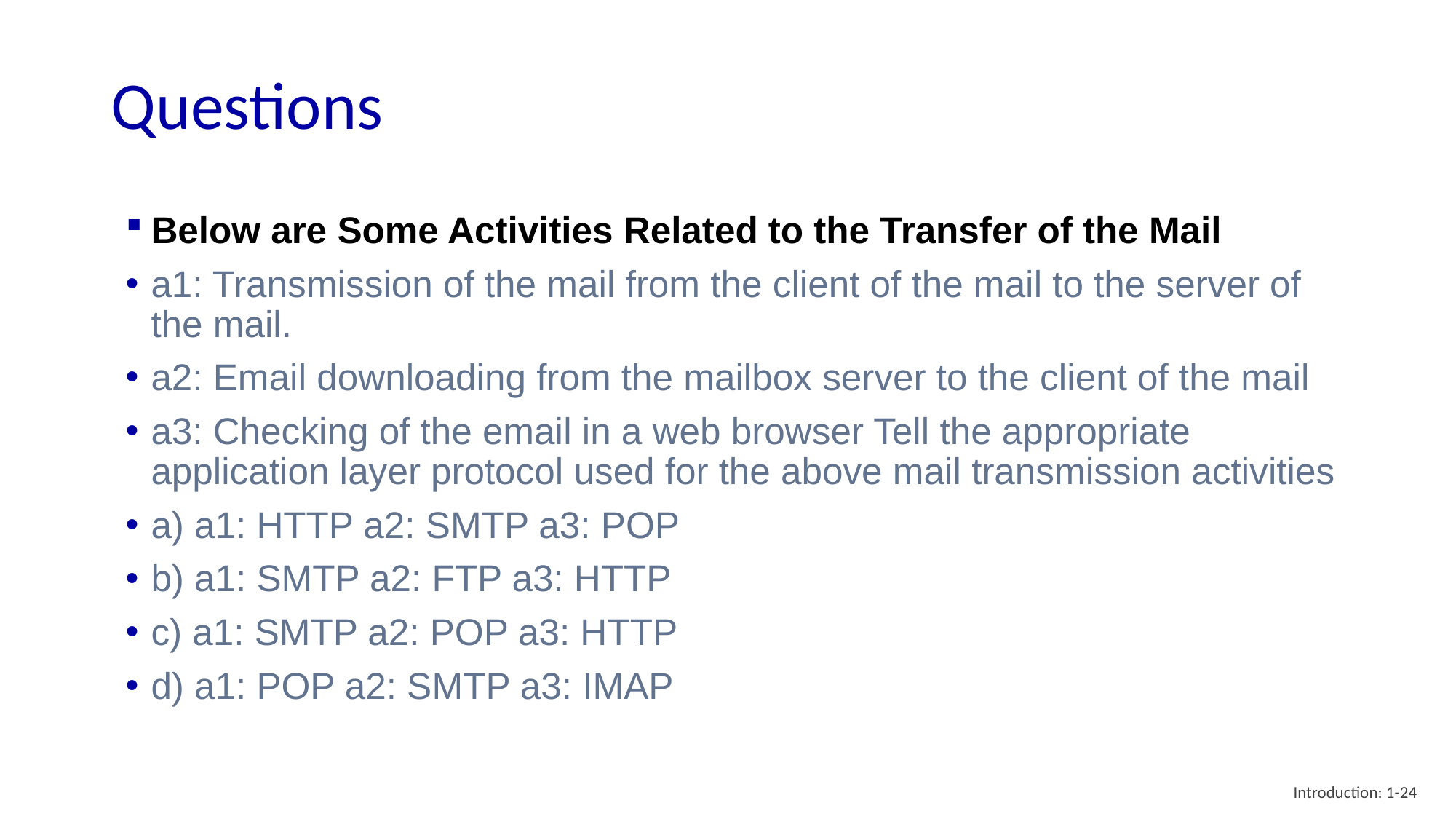

# Questions
Below are Some Activities Related to the Transfer of the Mail
a1: Transmission of the mail from the client of the mail to the server of the mail.
a2: Email downloading from the mailbox server to the client of the mail
a3: Checking of the email in a web browser Tell the appropriate application layer protocol used for the above mail transmission activities
a) a1: HTTP a2: SMTP a3: POP
b) a1: SMTP a2: FTP a3: HTTP
c) a1: SMTP a2: POP a3: HTTP
d) a1: POP a2: SMTP a3: IMAP

Introduction: 1-24